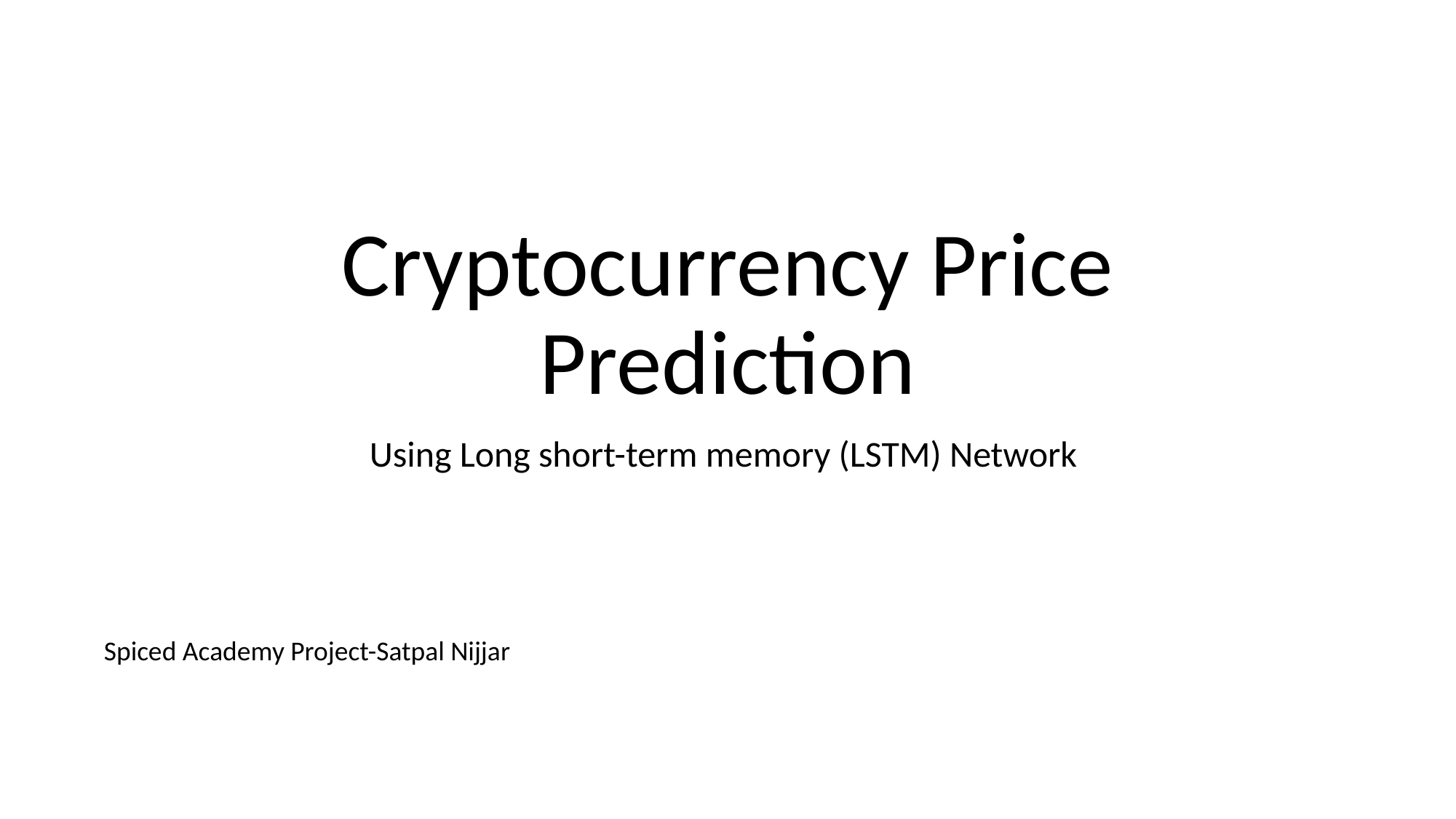

# Cryptocurrency Price Prediction
Using Long short-term memory (LSTM) Network
Spiced Academy Project-Satpal Nijjar